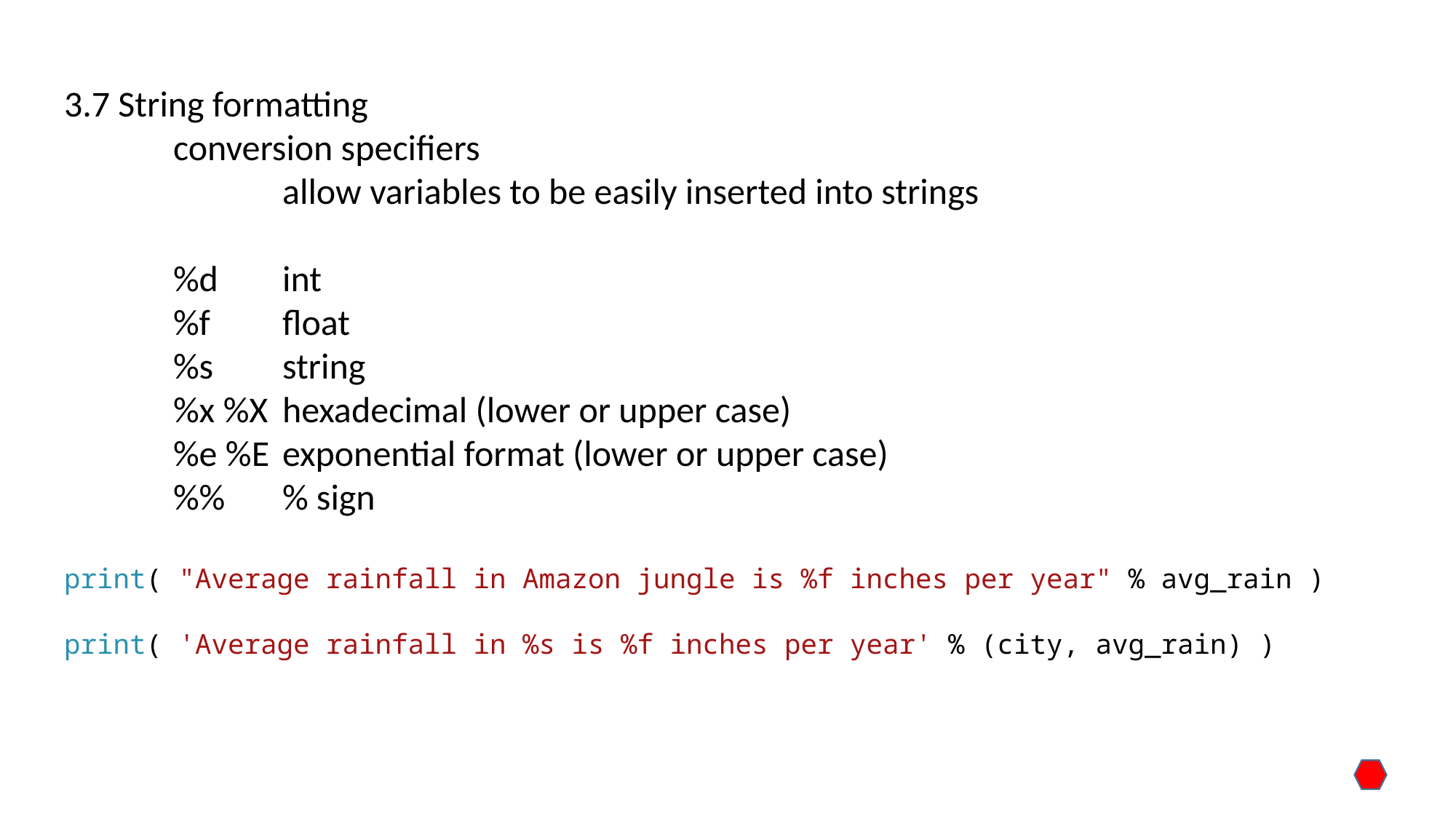

3.7 String formatting
	conversion specifiers
		allow variables to be easily inserted into strings

	%d	int
	%f	float
	%s	string
	%x %X	hexadecimal (lower or upper case)
	%e %E	exponential format (lower or upper case)
	%%	% sign

print( "Average rainfall in Amazon jungle is %f inches per year" % avg_rain )

print( 'Average rainfall in %s is %f inches per year' % (city, avg_rain) )